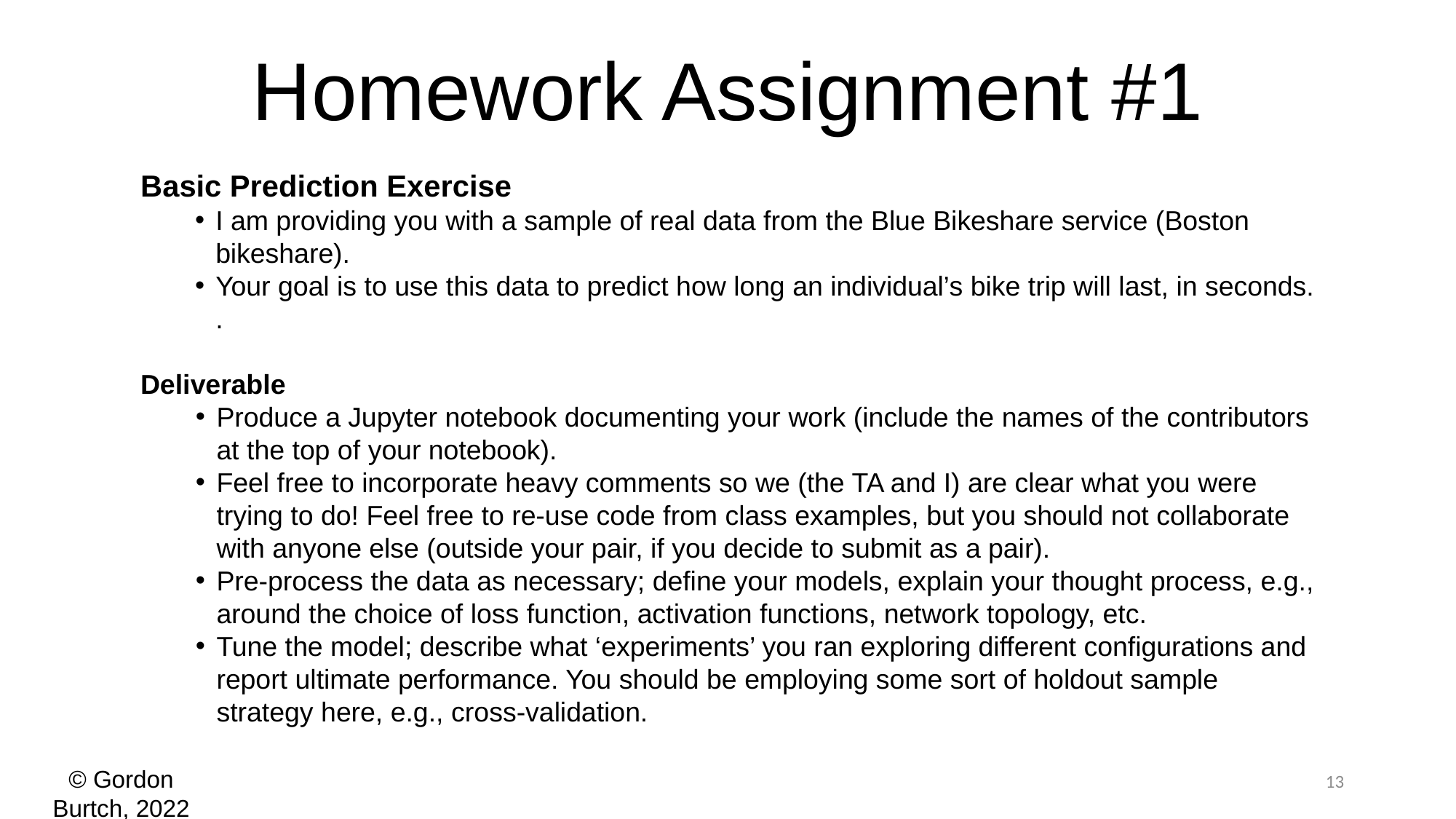

Homework Assignment #1
Basic Prediction Exercise
I am providing you with a sample of real data from the Blue Bikeshare service (Boston bikeshare).
Your goal is to use this data to predict how long an individual’s bike trip will last, in seconds. .

Deliverable
Produce a Jupyter notebook documenting your work (include the names of the contributors at the top of your notebook).
Feel free to incorporate heavy comments so we (the TA and I) are clear what you were trying to do! Feel free to re-use code from class examples, but you should not collaborate with anyone else (outside your pair, if you decide to submit as a pair).
Pre-process the data as necessary; define your models, explain your thought process, e.g., around the choice of loss function, activation functions, network topology, etc.
Tune the model; describe what ‘experiments’ you ran exploring different configurations and report ultimate performance. You should be employing some sort of holdout sample strategy here, e.g., cross-validation.

13